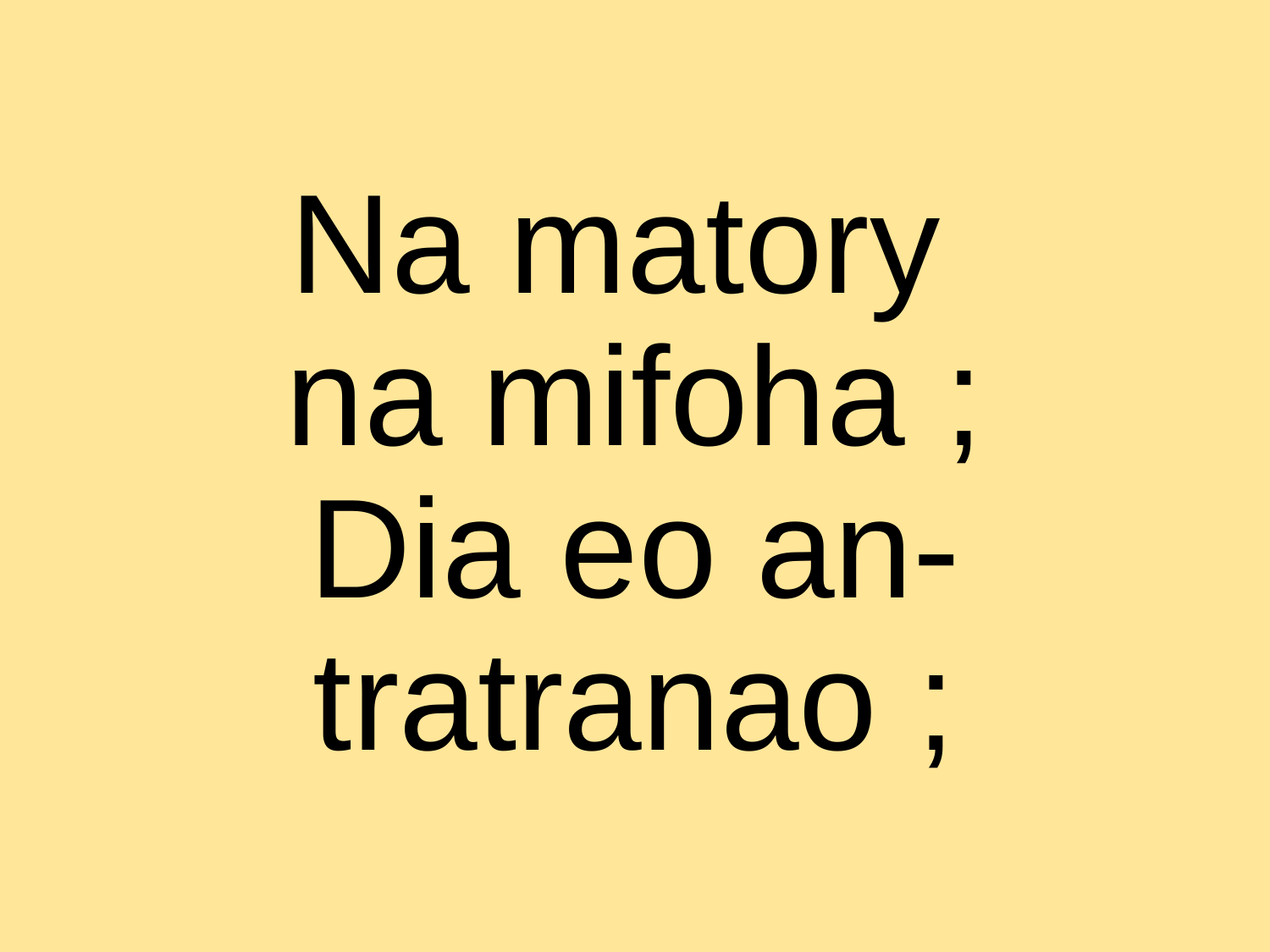

Na matory
na mifoha ;
Dia eo an-tratranao ;